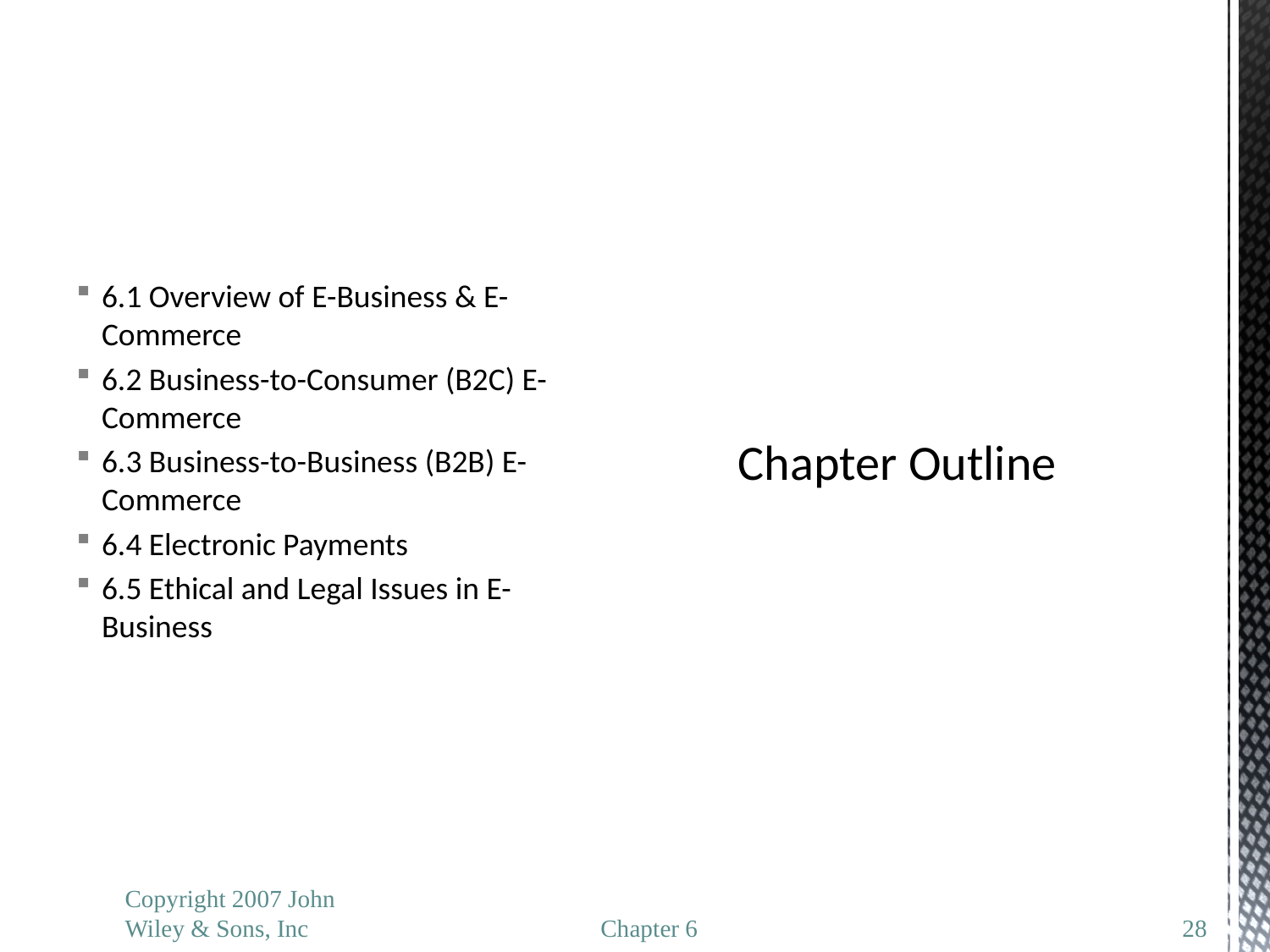

6.1 Overview of E-Business & E-Commerce
6.2 Business-to-Consumer (B2C) E-Commerce
6.3 Business-to-Business (B2B) E-Commerce
6.4 Electronic Payments
6.5 Ethical and Legal Issues in E-Business
# Chapter Outline
Copyright 2007 John Wiley & Sons, Inc
Chapter 6
28